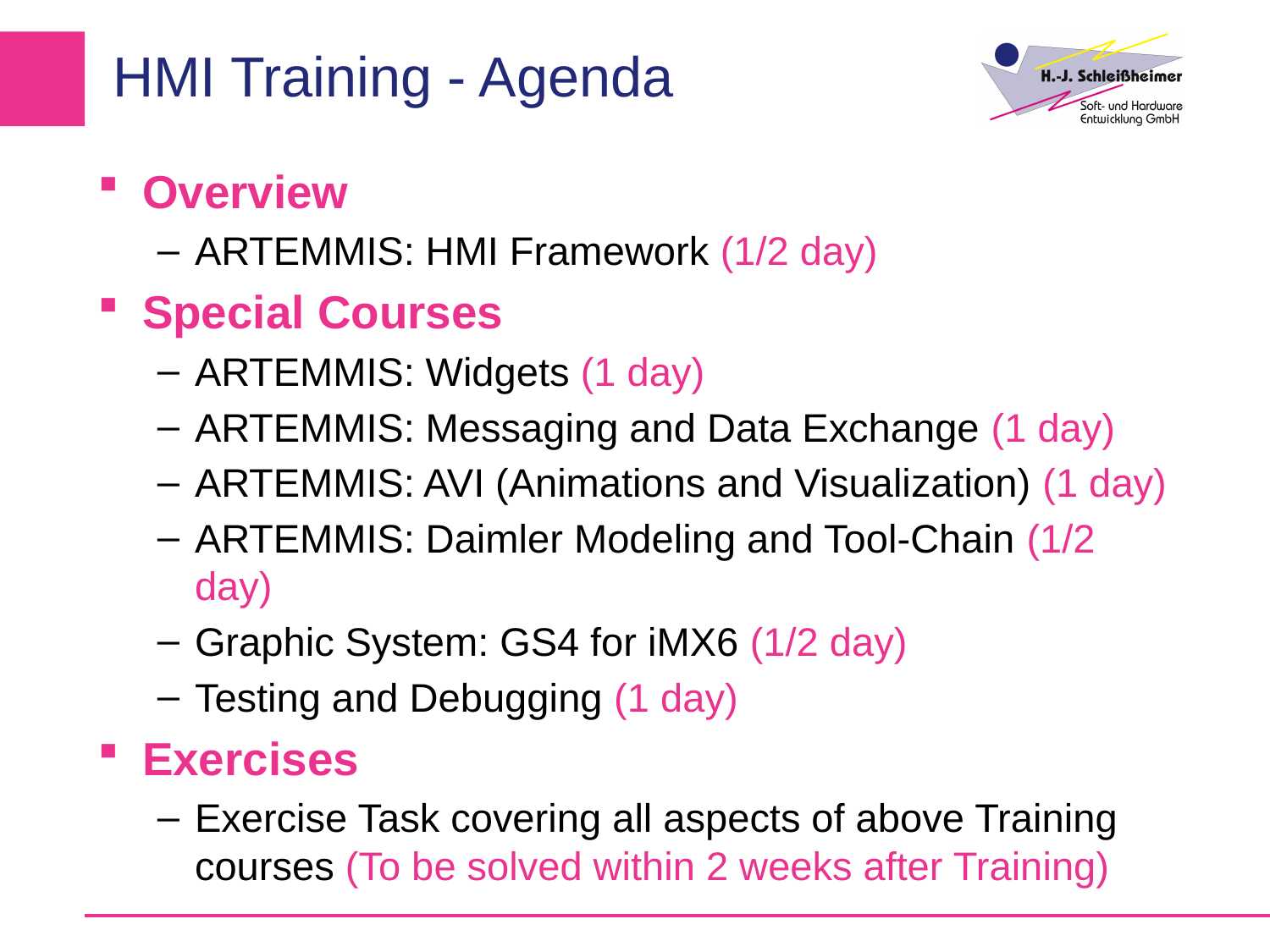

# HMI Training - Agenda
Overview
ARTEMMIS: HMI Framework (1/2 day)
Special Courses
ARTEMMIS: Widgets (1 day)
ARTEMMIS: Messaging and Data Exchange (1 day)
ARTEMMIS: AVI (Animations and Visualization) (1 day)
ARTEMMIS: Daimler Modeling and Tool-Chain (1/2 day)
Graphic System: GS4 for iMX6 (1/2 day)
Testing and Debugging (1 day)
Exercises
Exercise Task covering all aspects of above Training courses (To be solved within 2 weeks after Training)